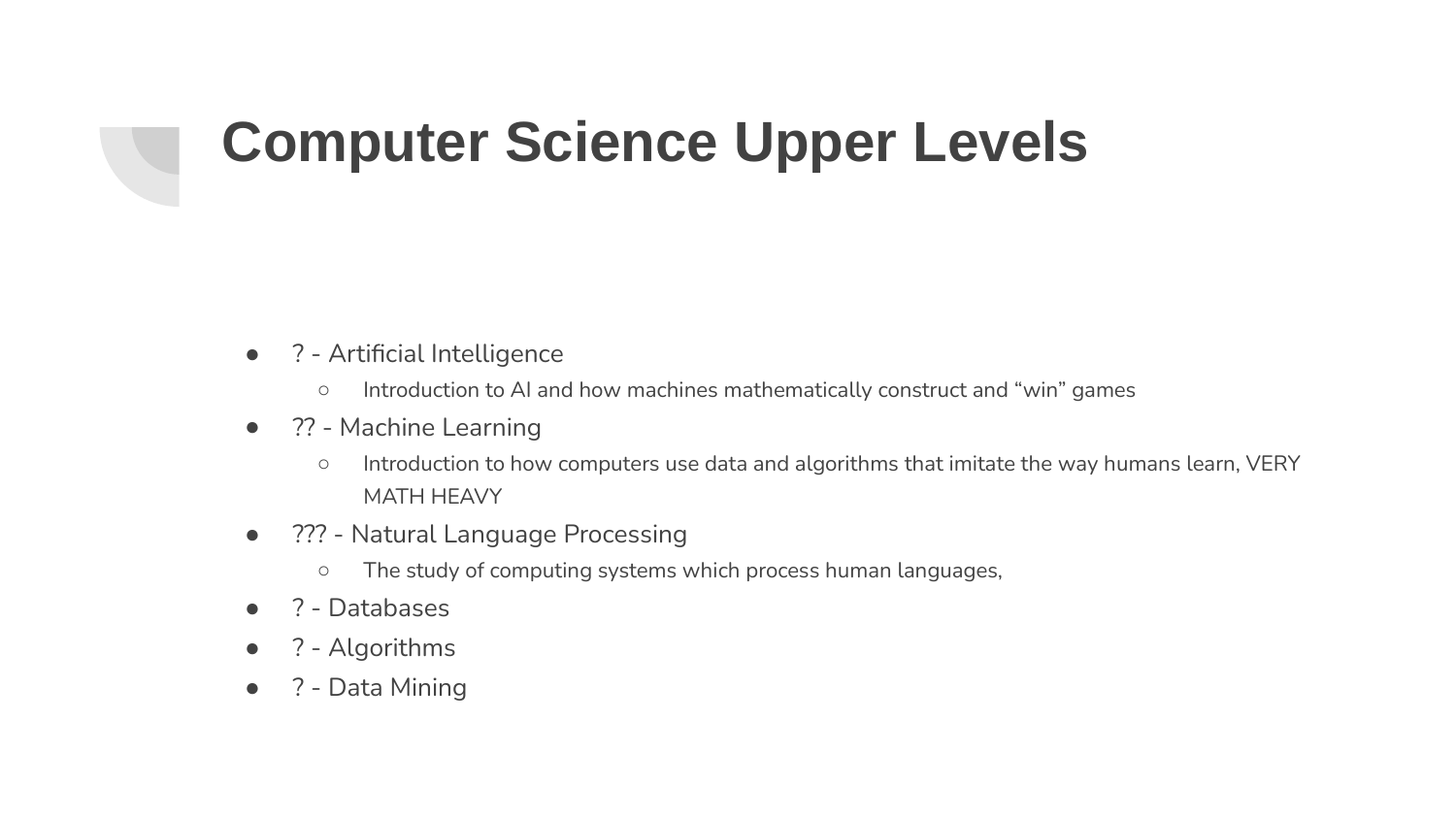

# Computer Science Upper Levels
? - Artificial Intelligence
Introduction to AI and how machines mathematically construct and “win” games
?? - Machine Learning
Introduction to how computers use data and algorithms that imitate the way humans learn, VERY MATH HEAVY
??? - Natural Language Processing
The study of computing systems which process human languages,
? - Databases
? - Algorithms
? - Data Mining